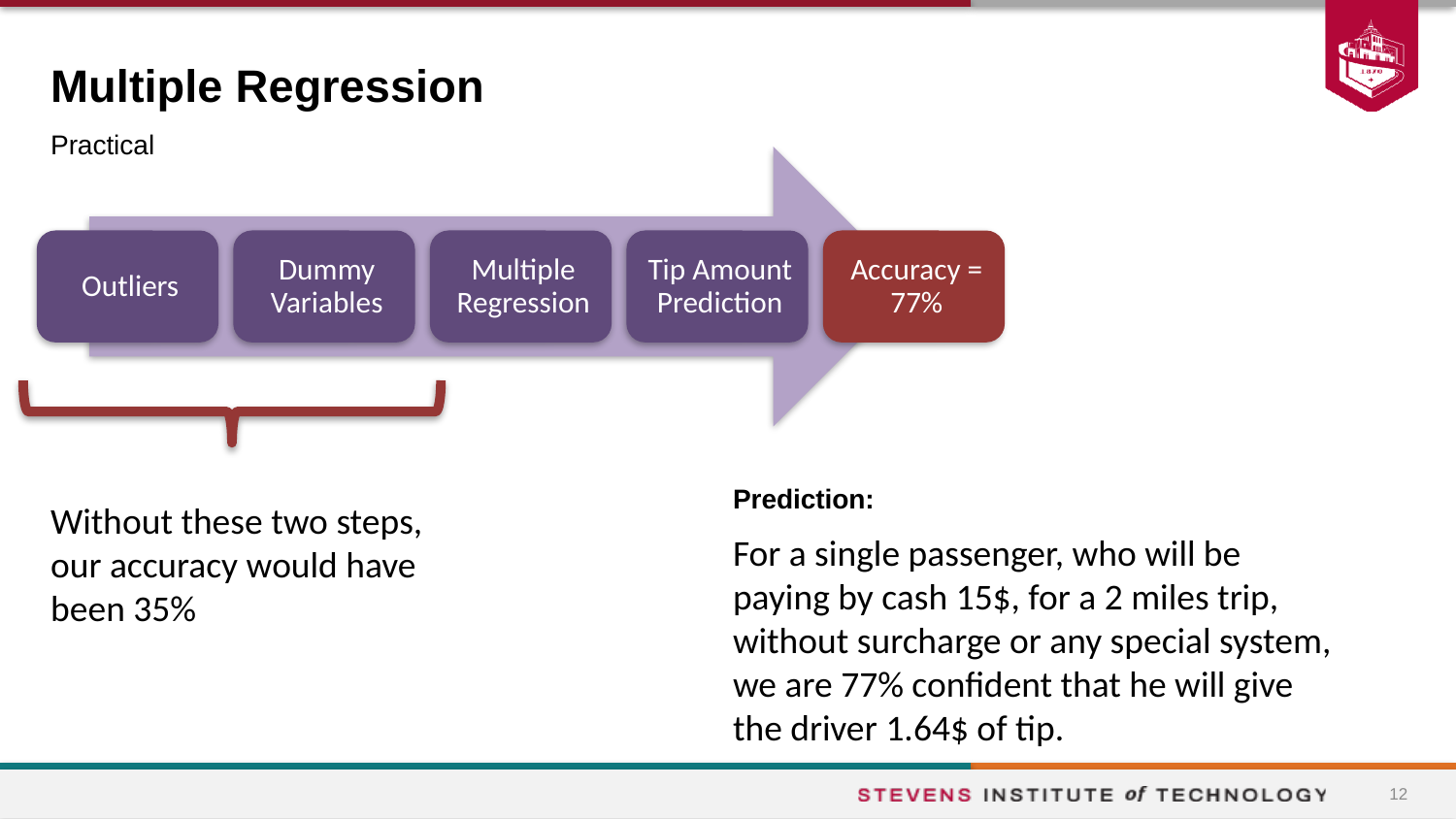

# Multiple Regression
Practical
Outliers
Dummy Variables
Multiple Regression
Tip Amount Prediction
Accuracy = 77%

Prediction:

Without these two steps, our accuracy would have been 35%
For a single passenger, who will be paying by cash 15$, for a 2 miles trip, without surcharge or any special system, we are 77% confident that he will give the driver 1.64$ of tip.
12